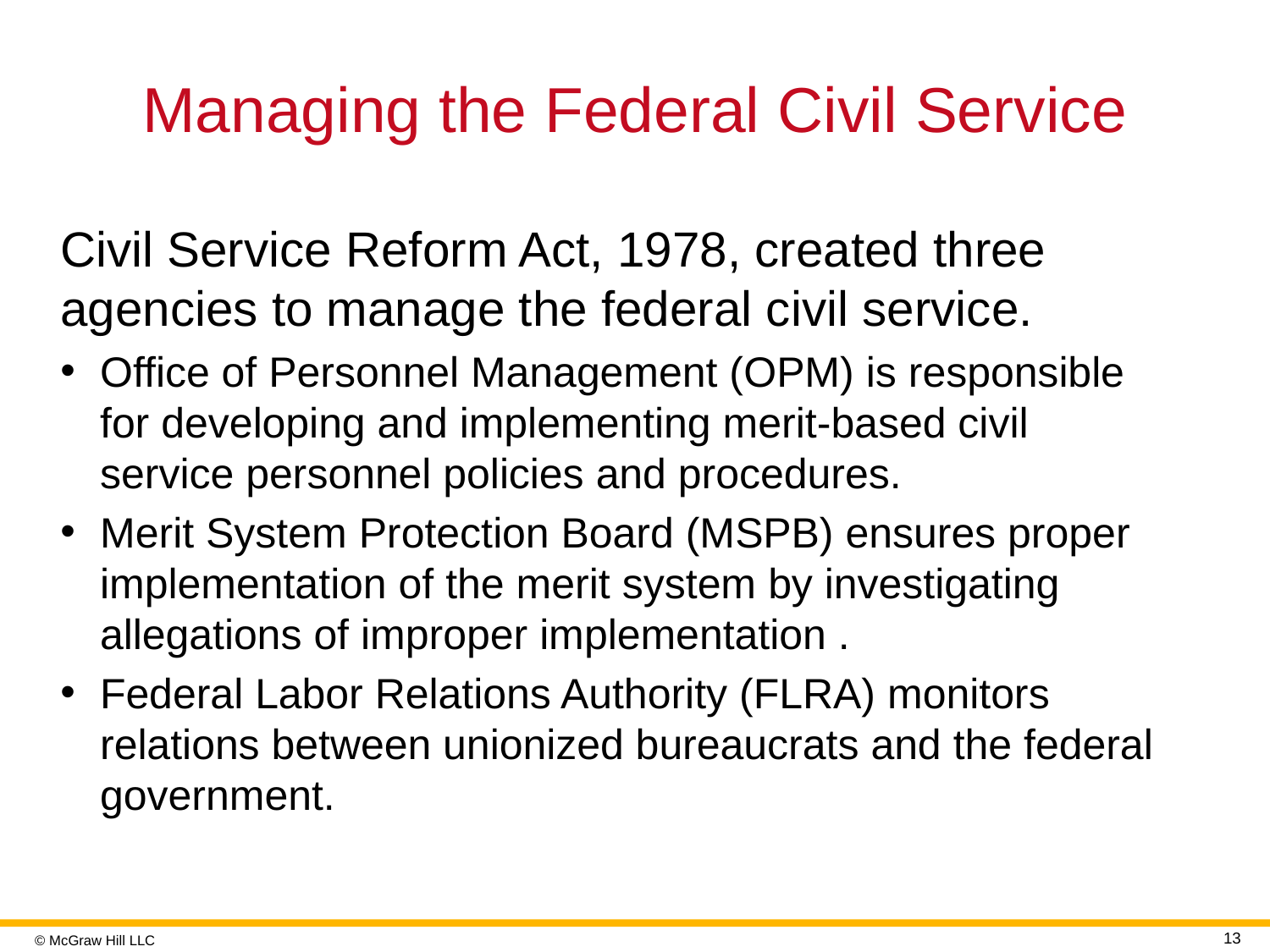

# Managing the Federal Civil Service
Civil Service Reform Act, 1978, created three agencies to manage the federal civil service.
Office of Personnel Management (OPM) is responsible for developing and implementing merit-based civil service personnel policies and procedures.
Merit System Protection Board (MSPB) ensures proper implementation of the merit system by investigating allegations of improper implementation .
Federal Labor Relations Authority (FLRA) monitors relations between unionized bureaucrats and the federal government.
13